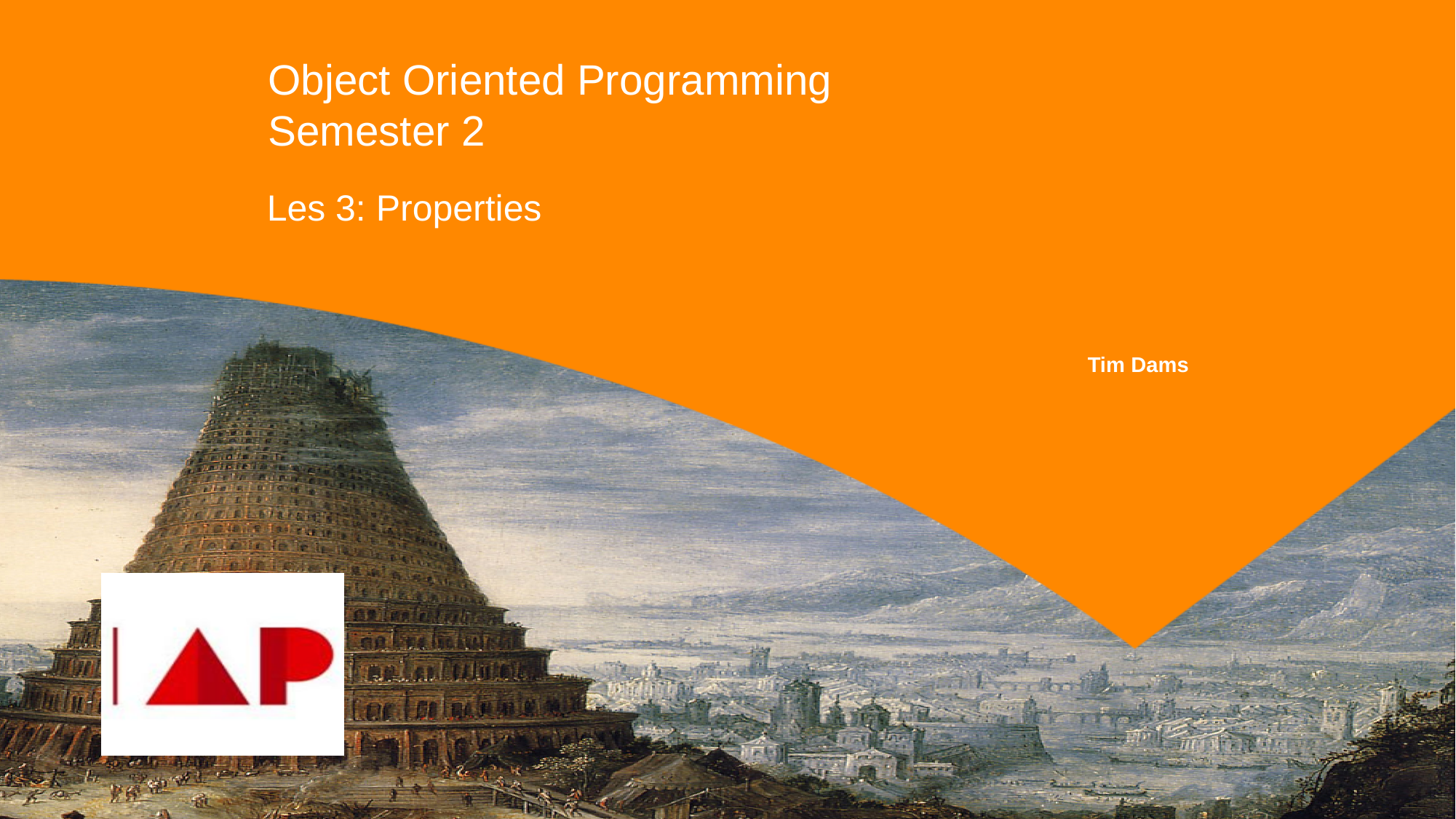

# Object Oriented Programming Semester 2
Les 3: Properties
Tim Dams